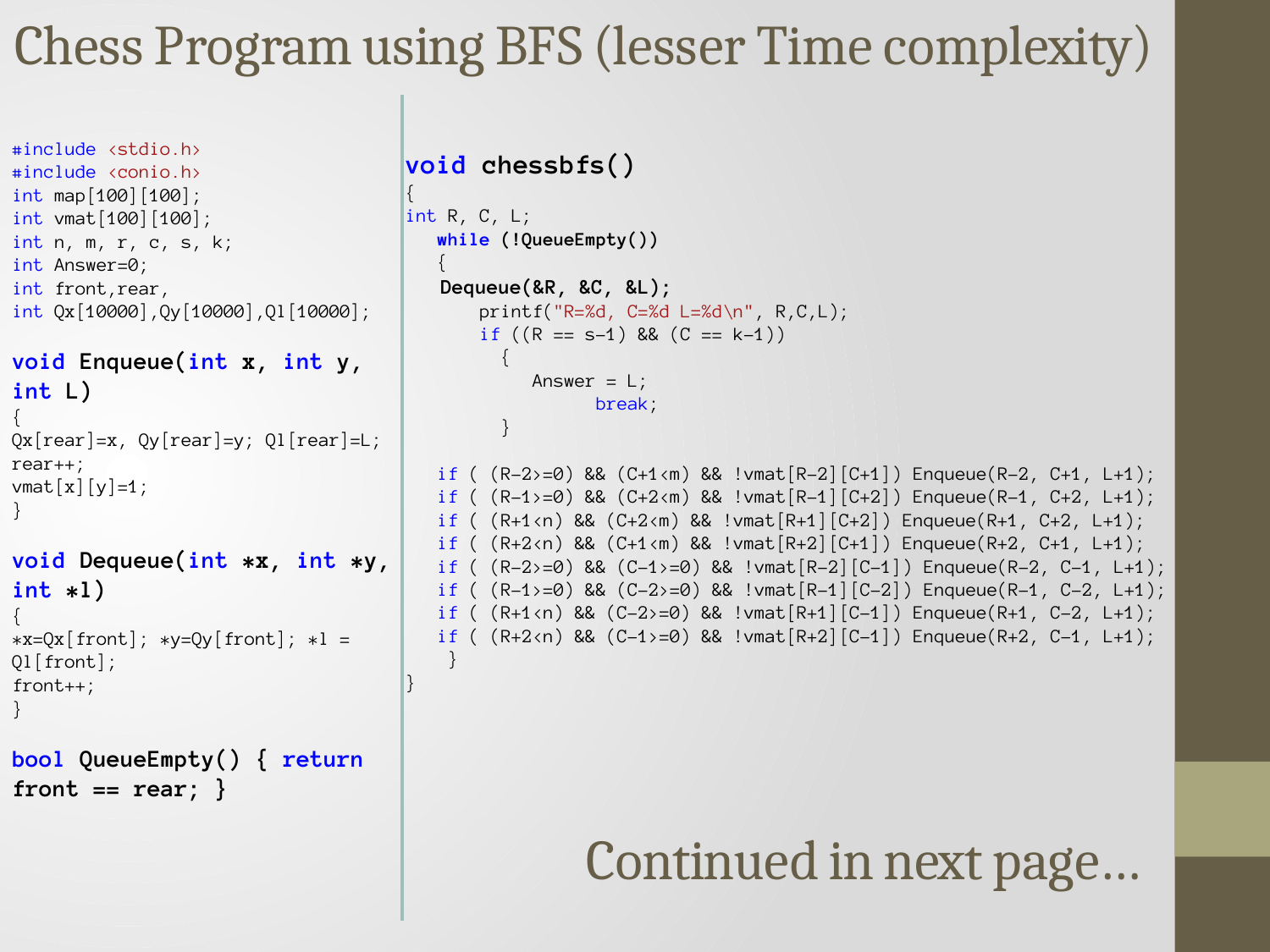

# Chess Program using BFS (lesser Time complexity)

void chessbfs()
{
int R, C, L;
   while (!QueueEmpty())
   {
   Dequeue(&R, &C, &L);
       printf("R=%d, C=%d L=%d\n", R,C,L);
       if ((R == s-1) && (C == k-1))
   {
      Answer = L;
   	break;
   }

   if ( (R-2>=0) && (C+1<m) && !vmat[R-2][C+1]) Enqueue(R-2, C+1, L+1);
   if ( (R-1>=0) && (C+2<m) && !vmat[R-1][C+2]) Enqueue(R-1, C+2, L+1);
   if ( (R+1<n) && (C+2<m) && !vmat[R+1][C+2]) Enqueue(R+1, C+2, L+1);
   if ( (R+2<n) && (C+1<m) && !vmat[R+2][C+1]) Enqueue(R+2, C+1, L+1);
   if ( (R-2>=0) && (C-1>=0) && !vmat[R-2][C-1]) Enqueue(R-2, C-1, L+1);
   if ( (R-1>=0) && (C-2>=0) && !vmat[R-1][C-2]) Enqueue(R-1, C-2, L+1);
   if ( (R+1<n) && (C-2>=0) && !vmat[R+1][C-1]) Enqueue(R+1, C-2, L+1);
   if ( (R+2<n) && (C-1>=0) && !vmat[R+2][C-1]) Enqueue(R+2, C-1, L+1);
    }
}
#include <stdio.h>
#include <conio.h>
int map[100][100];
int vmat[100][100];
int n, m, r, c, s, k;
int Answer=0;
int front,rear,
int Qx[10000],Qy[10000],Ql[10000];

void Enqueue(int x, int y, int L)
{
Qx[rear]=x, Qy[rear]=y; Ql[rear]=L;
rear++;
vmat[x][y]=1;
}

void Dequeue(int *x, int *y, int *l)
{
*x=Qx[front]; *y=Qy[front]; *l = Ql[front];
front++;
}

bool QueueEmpty() { return front == rear; }

Continued in next page…